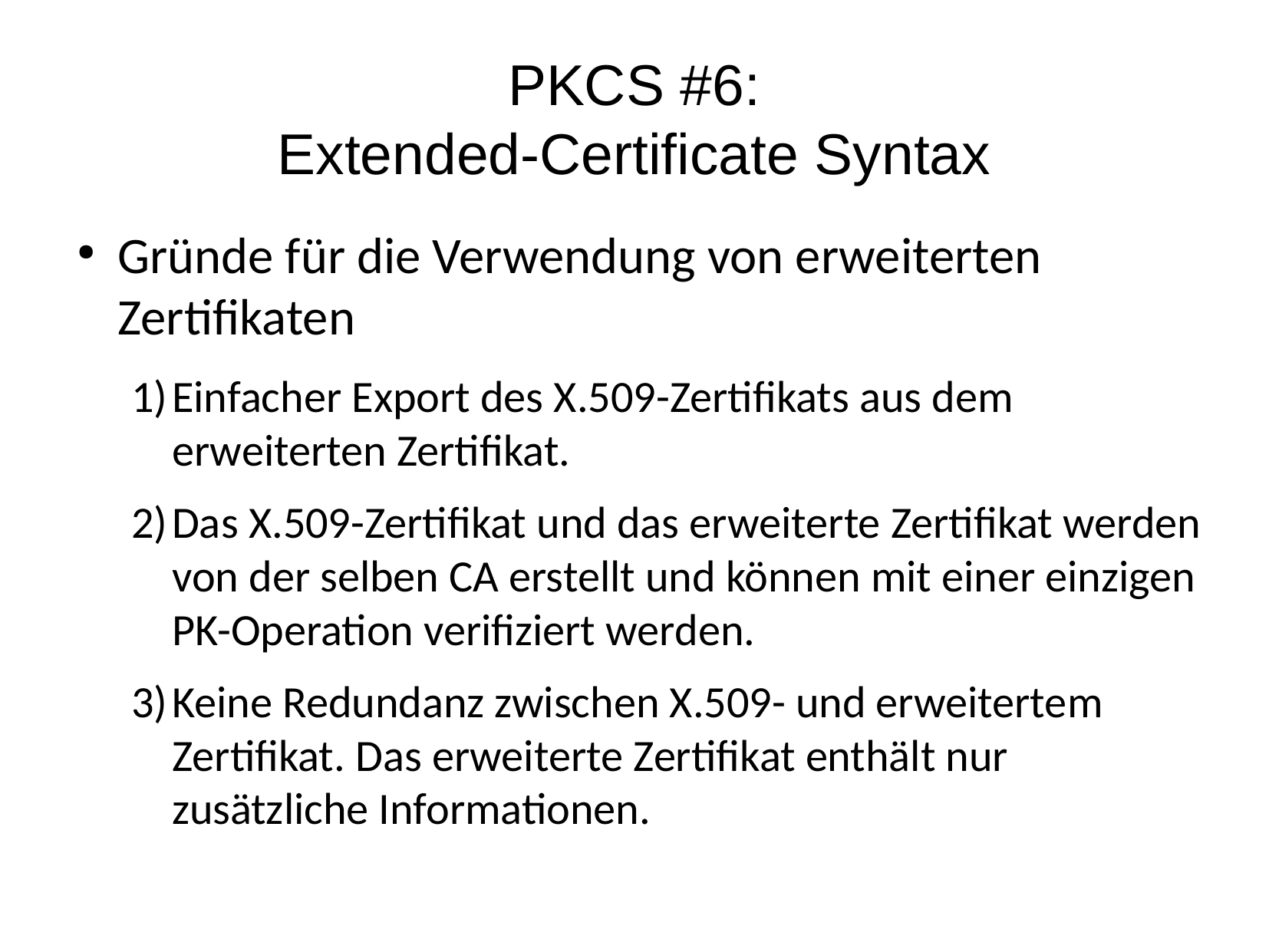

PKCS #6:
Extended-Certificate Syntax
Gründe für die Verwendung von erweiterten Zertifikaten
Einfacher Export des X.509-Zertifikats aus dem erweiterten Zertifikat.
Das X.509-Zertifikat und das erweiterte Zertifikat werden von der selben CA erstellt und können mit einer einzigen PK-Operation verifiziert werden.
Keine Redundanz zwischen X.509- und erweitertem Zertifikat. Das erweiterte Zertifikat enthält nur zusätzliche Informationen.